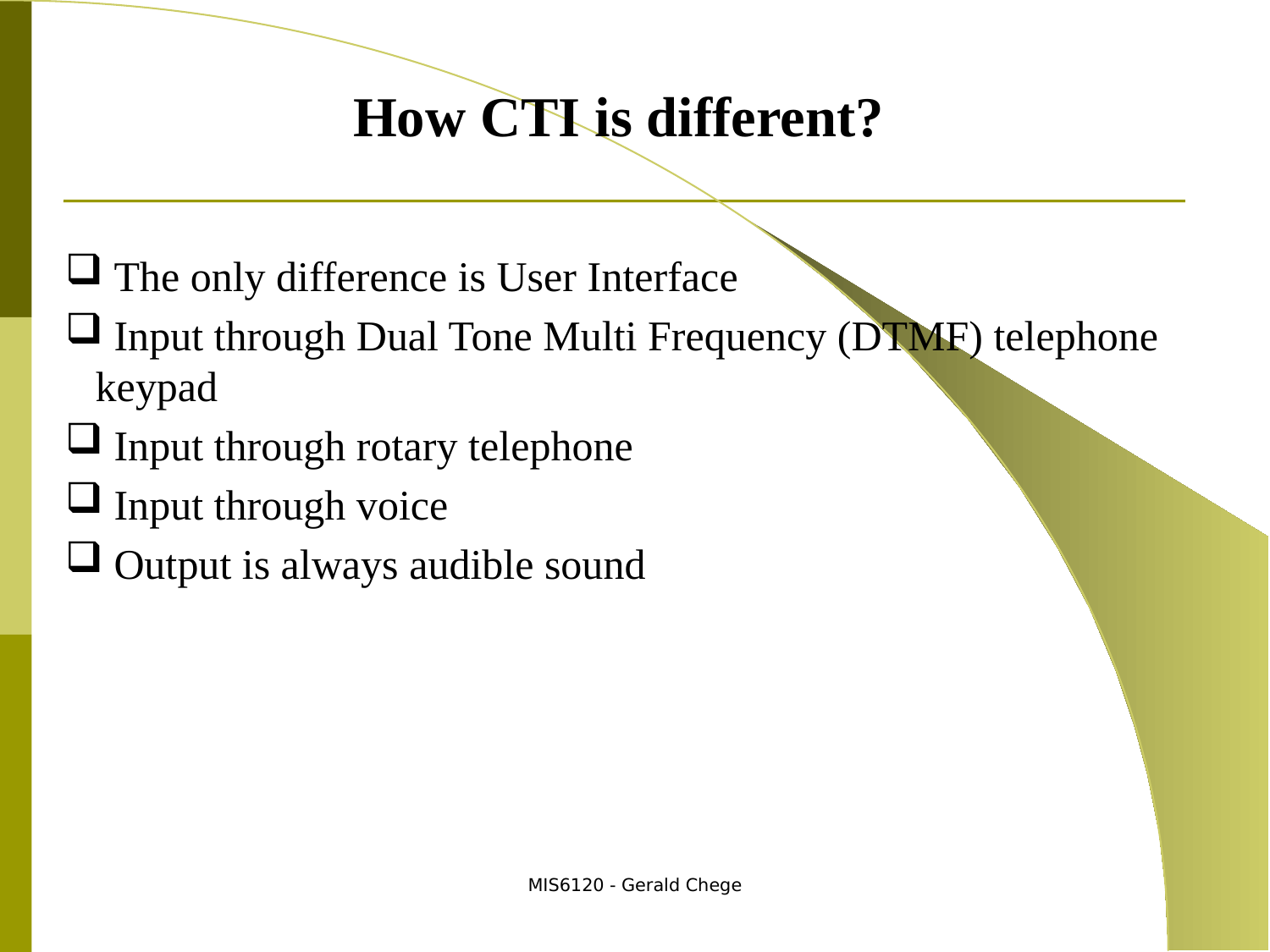

How CTI is different?
 The only difference is User Interface
 Input through Dual Tone Multi Frequency (DTMF) telephone keypad
 Input through rotary telephone
 Input through voice
 Output is always audible sound

MIS6120 - Gerald Chege